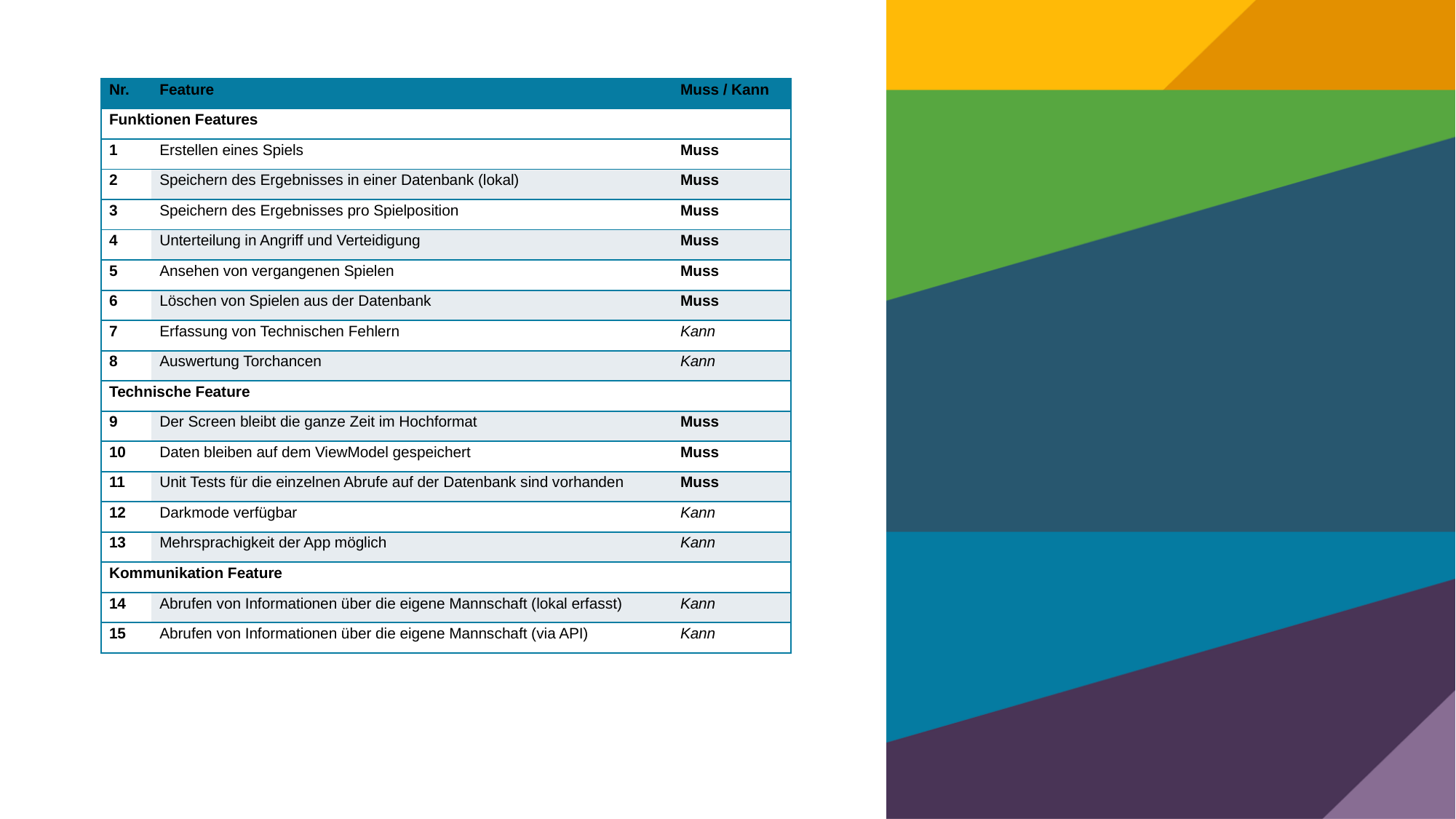

| Nr. | Feature | Muss / Kann |
| --- | --- | --- |
| Funktionen Features |  |  |
| 1 | Erstellen eines Spiels | Muss |
| 2 | Speichern des Ergebnisses in einer Datenbank (lokal) | Muss |
| 3 | Speichern des Ergebnisses pro Spielposition | Muss |
| 4 | Unterteilung in Angriff und Verteidigung | Muss |
| 5 | Ansehen von vergangenen Spielen | Muss |
| 6 | Löschen von Spielen aus der Datenbank | Muss |
| 7 | Erfassung von Technischen Fehlern | Kann |
| 8 | Auswertung Torchancen | Kann |
| Technische Feature |  |  |
| 9 | Der Screen bleibt die ganze Zeit im Hochformat | Muss |
| 10 | Daten bleiben auf dem ViewModel gespeichert | Muss |
| 11 | Unit Tests für die einzelnen Abrufe auf der Datenbank sind vorhanden | Muss |
| 12 | Darkmode verfügbar | Kann |
| 13 | Mehrsprachigkeit der App möglich | Kann |
| Kommunikation Feature |  |  |
| 14 | Abrufen von Informationen über die eigene Mannschaft (lokal erfasst) | Kann |
| 15 | Abrufen von Informationen über die eigene Mannschaft (via API) | Kann |
#